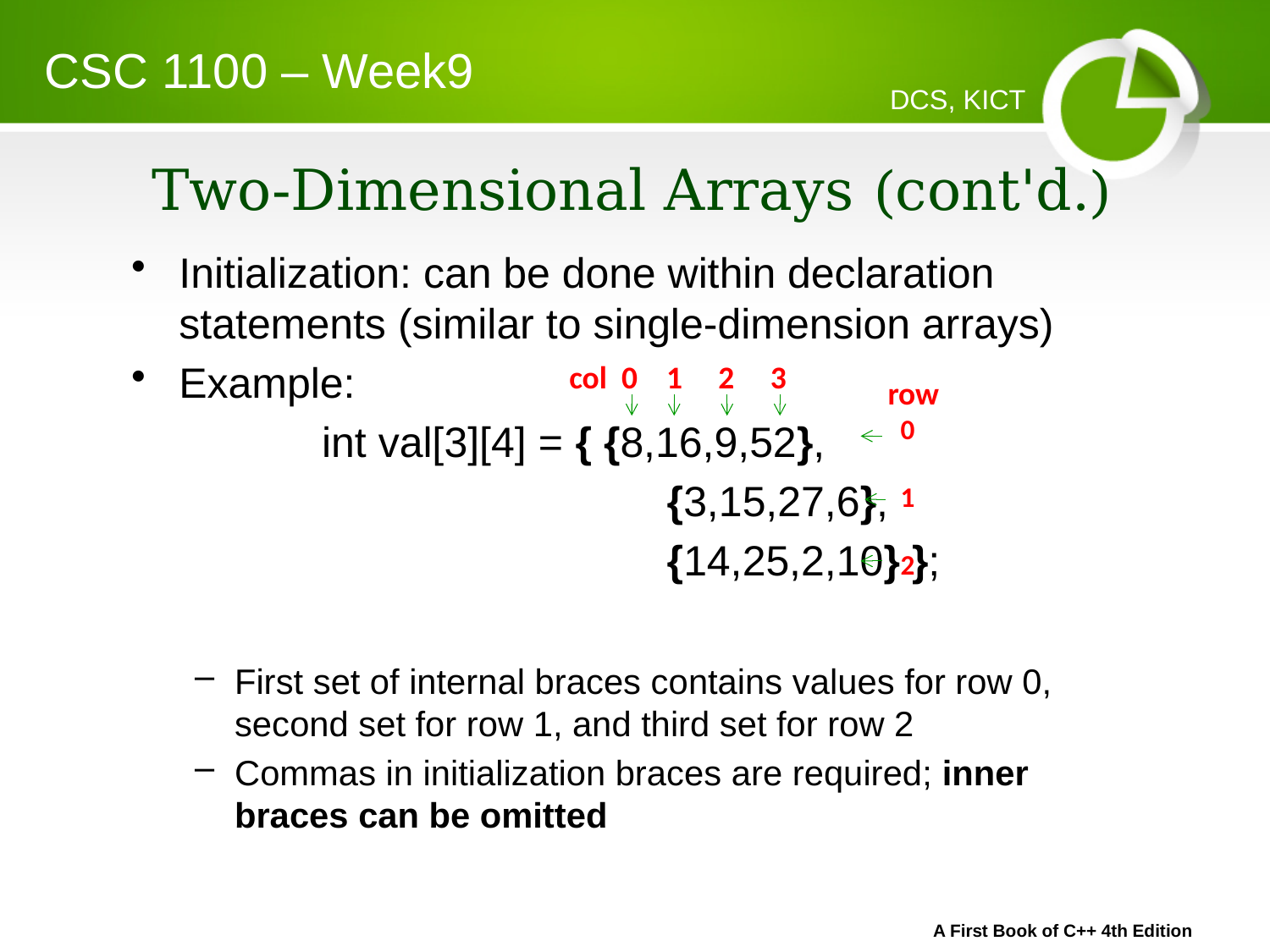

CSC 1100 – Week9
DCS, KICT
11
# Two-Dimensional Arrays (cont'd.)
Initialization: can be done within declaration statements (similar to single-dimension arrays)
Example:
int val[3][4] = { {8,16,9,52},
			     {3,15,27,6},
			     {14,25,2,10} };

First set of internal braces contains values for row 0, second set for row 1, and third set for row 2
Commas in initialization braces are required; inner braces can be omitted

col  0    1     2     3
row
  0

  1

  2
A First Book of C++ 4th Edition